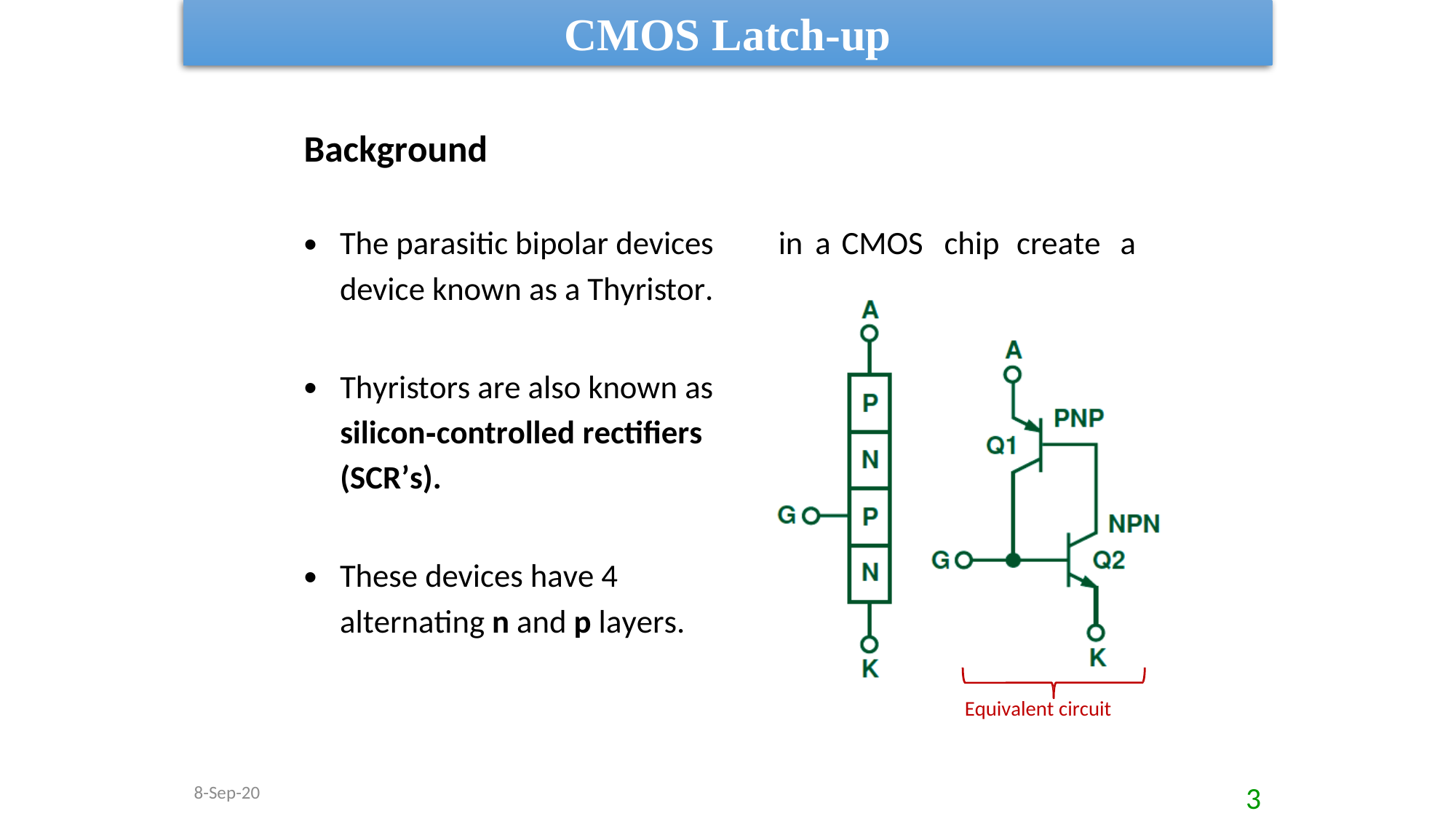

CMOS Latch-up
Background
•
The parasitic bipolar devices
device known as a Thyristor.
in
a
CMOS
chip
create
a

•
Thyristors are also known as
silicon‐controlled rectifiers
(SCR’s).
•
These devices have 4
alternating n and p layers.

Equivalent circuit
8-Sep-20
3